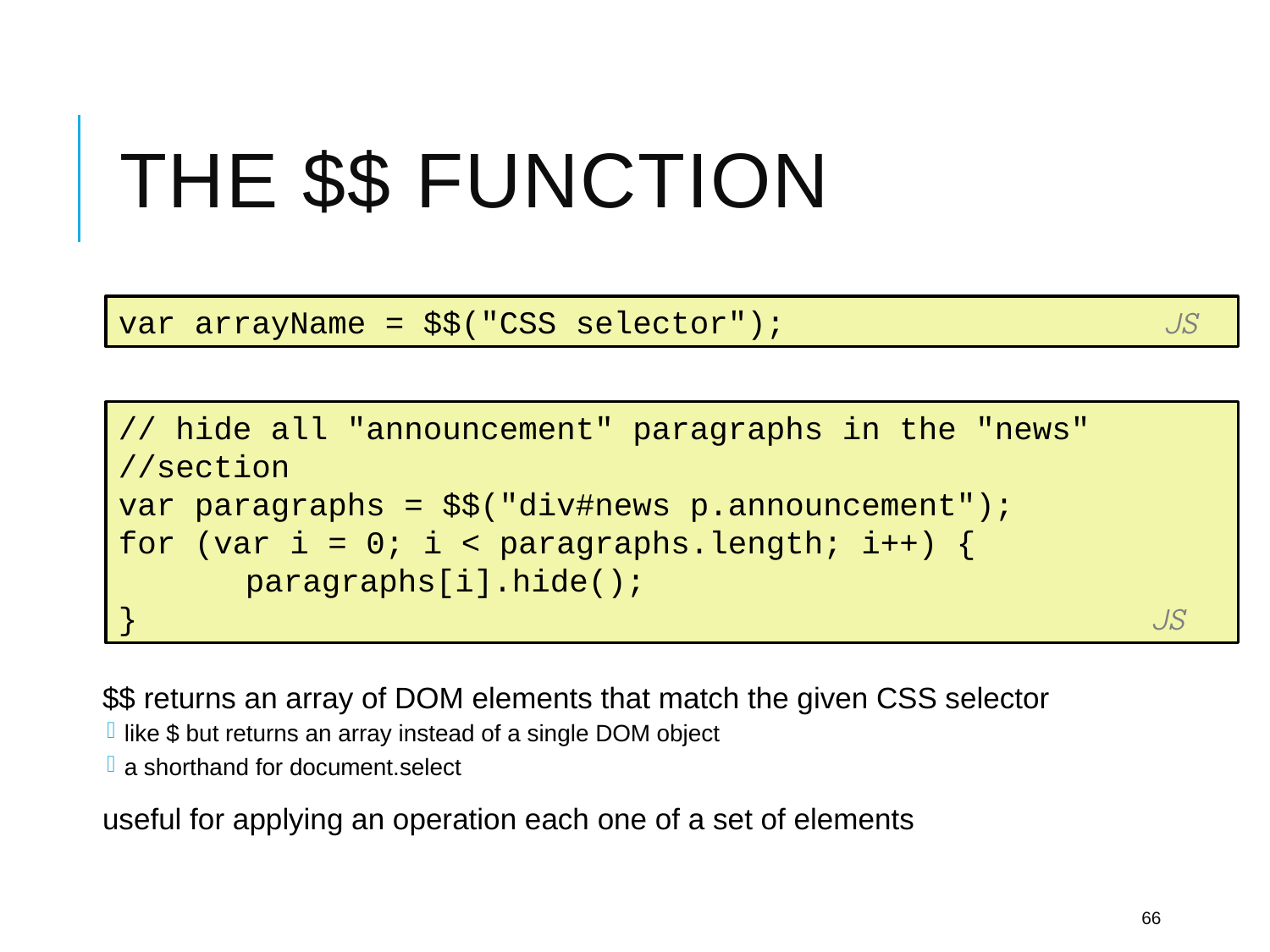

# The $$ function
var arrayName = $$("CSS selector");                    JS
// hide all "announcement" paragraphs in the "news" //section
var paragraphs = $$("div#news p.announcement");
for (var i = 0; i < paragraphs.length; i++) {
	paragraphs[i].hide();
}	                           			 JS
$$ returns an array of DOM elements that match the given CSS selector
like $ but returns an array instead of a single DOM object
a shorthand for document.select
useful for applying an operation each one of a set of elements
66